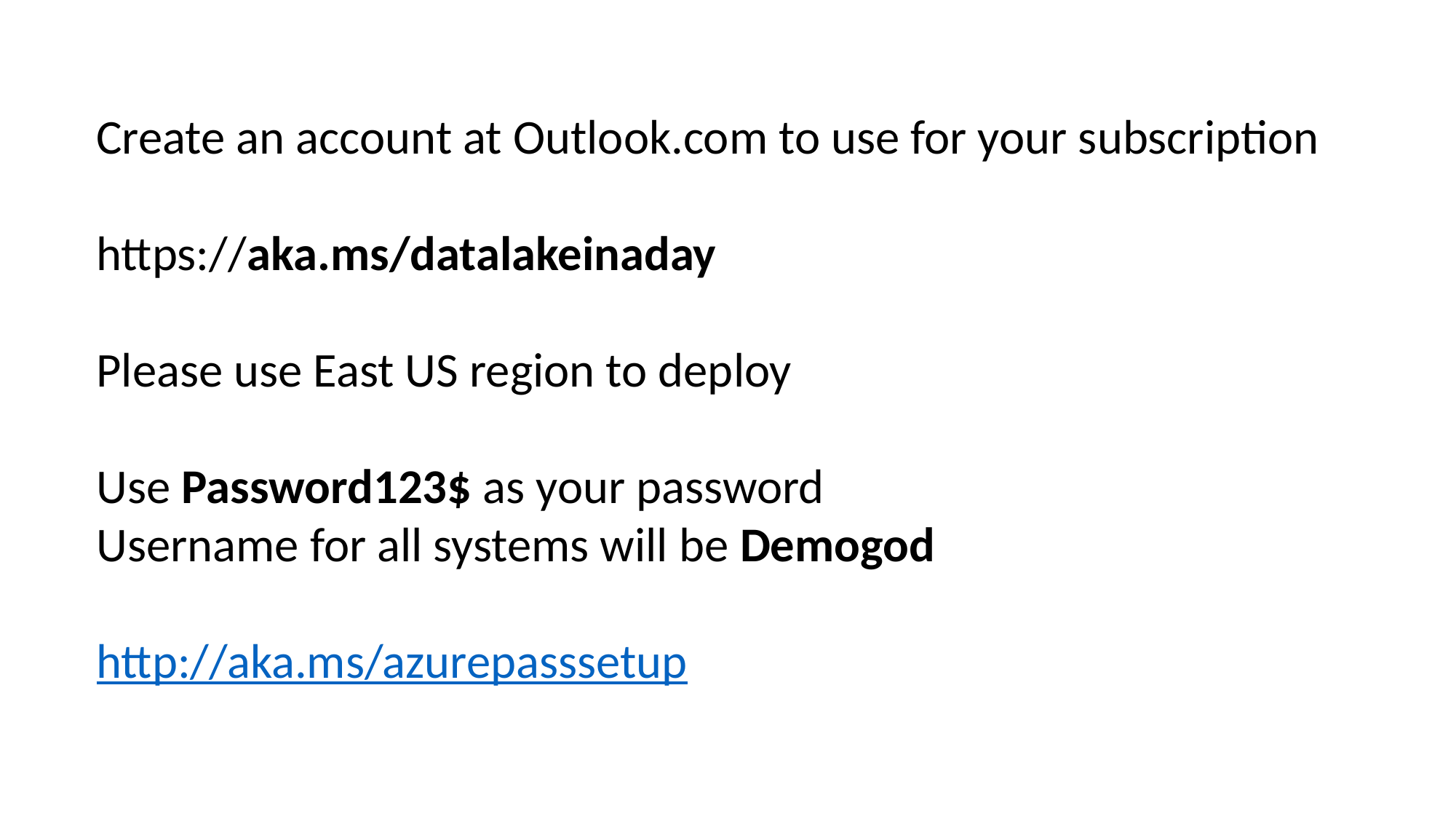

Create an account at Outlook.com to use for your subscription
https://aka.ms/datalakeinaday

Please use East US region to deploy

Use Password123$ as your password
Username for all systems will be Demogod

http://aka.ms/azurepasssetup